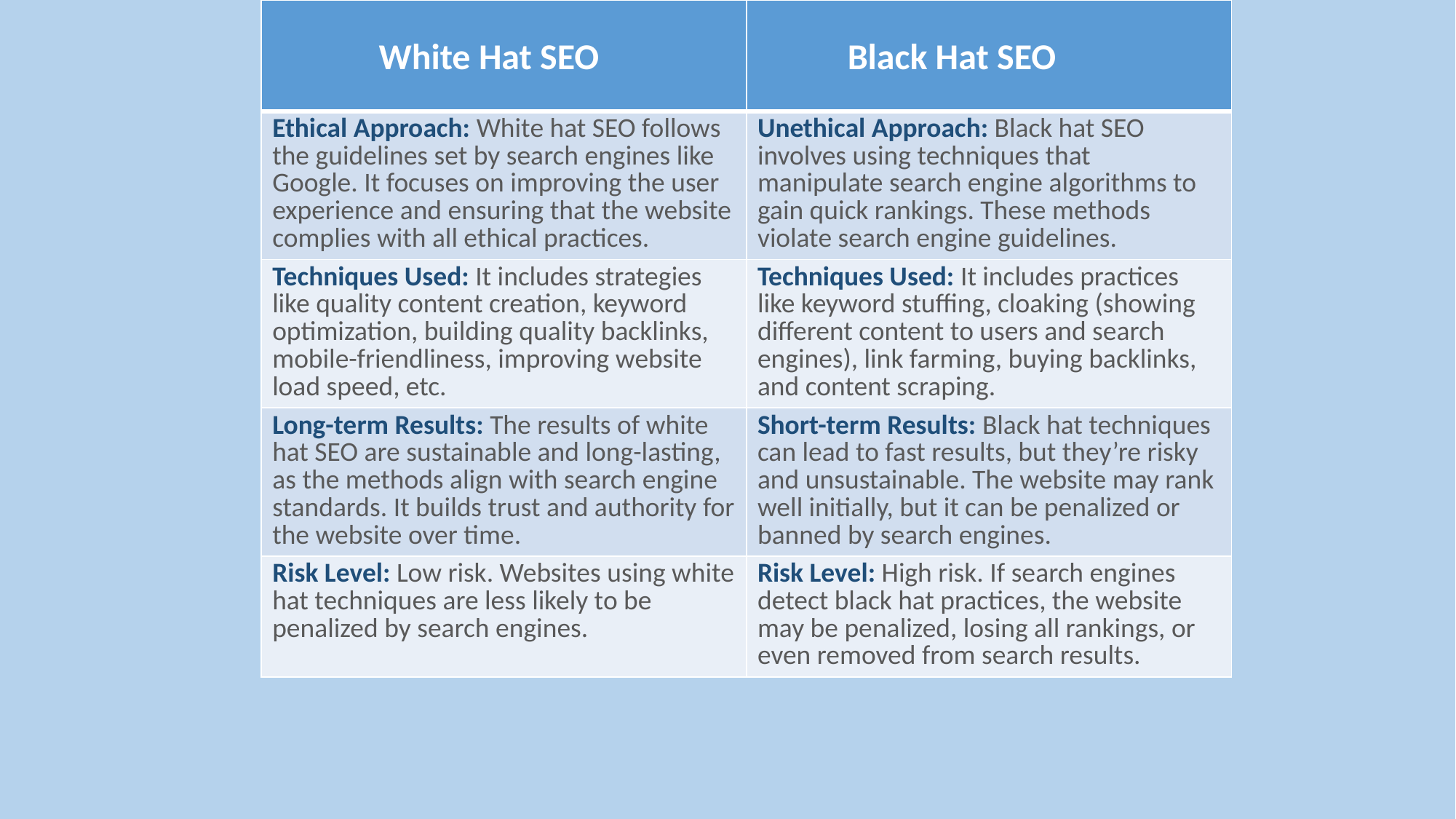

| White Hat SEO | Black Hat SEO |
| --- | --- |
| Ethical Approach: White hat SEO follows the guidelines set by search engines like Google. It focuses on improving the user experience and ensuring that the website complies with all ethical practices. | Unethical Approach: Black hat SEO involves using techniques that manipulate search engine algorithms to gain quick rankings. These methods violate search engine guidelines. |
| Techniques Used: It includes strategies like quality content creation, keyword optimization, building quality backlinks, mobile-friendliness, improving website load speed, etc. | Techniques Used: It includes practices like keyword stuffing, cloaking (showing different content to users and search engines), link farming, buying backlinks, and content scraping. |
| Long-term Results: The results of white hat SEO are sustainable and long-lasting, as the methods align with search engine standards. It builds trust and authority for the website over time. | Short-term Results: Black hat techniques can lead to fast results, but they’re risky and unsustainable. The website may rank well initially, but it can be penalized or banned by search engines. |
| Risk Level: Low risk. Websites using white hat techniques are less likely to be penalized by search engines. | Risk Level: High risk. If search engines detect black hat practices, the website may be penalized, losing all rankings, or even removed from search results. |